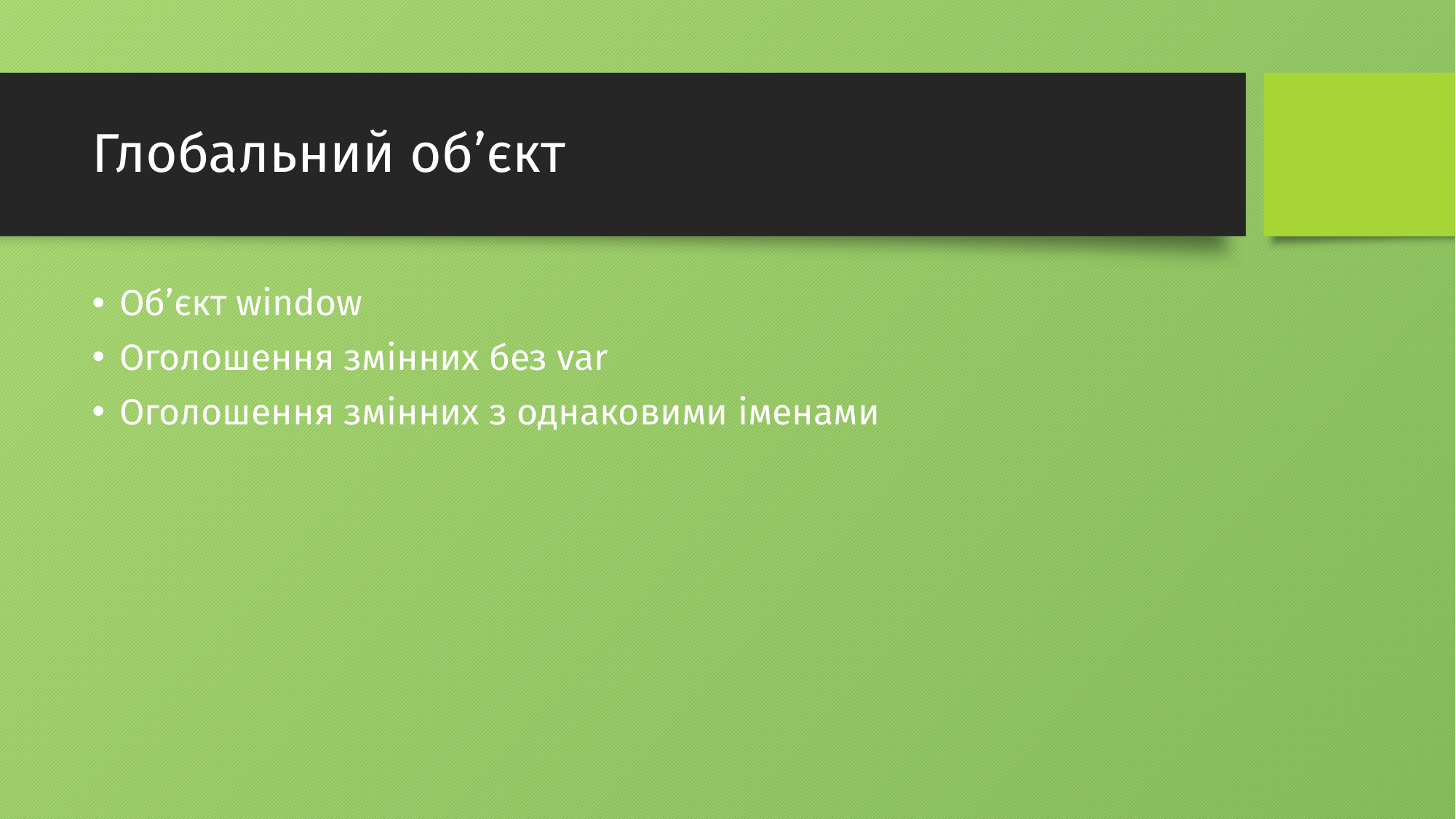

# Глобальний об’єкт
Об’єкт window
Оголошення змінних без var
Оголошення змінних з однаковими іменами